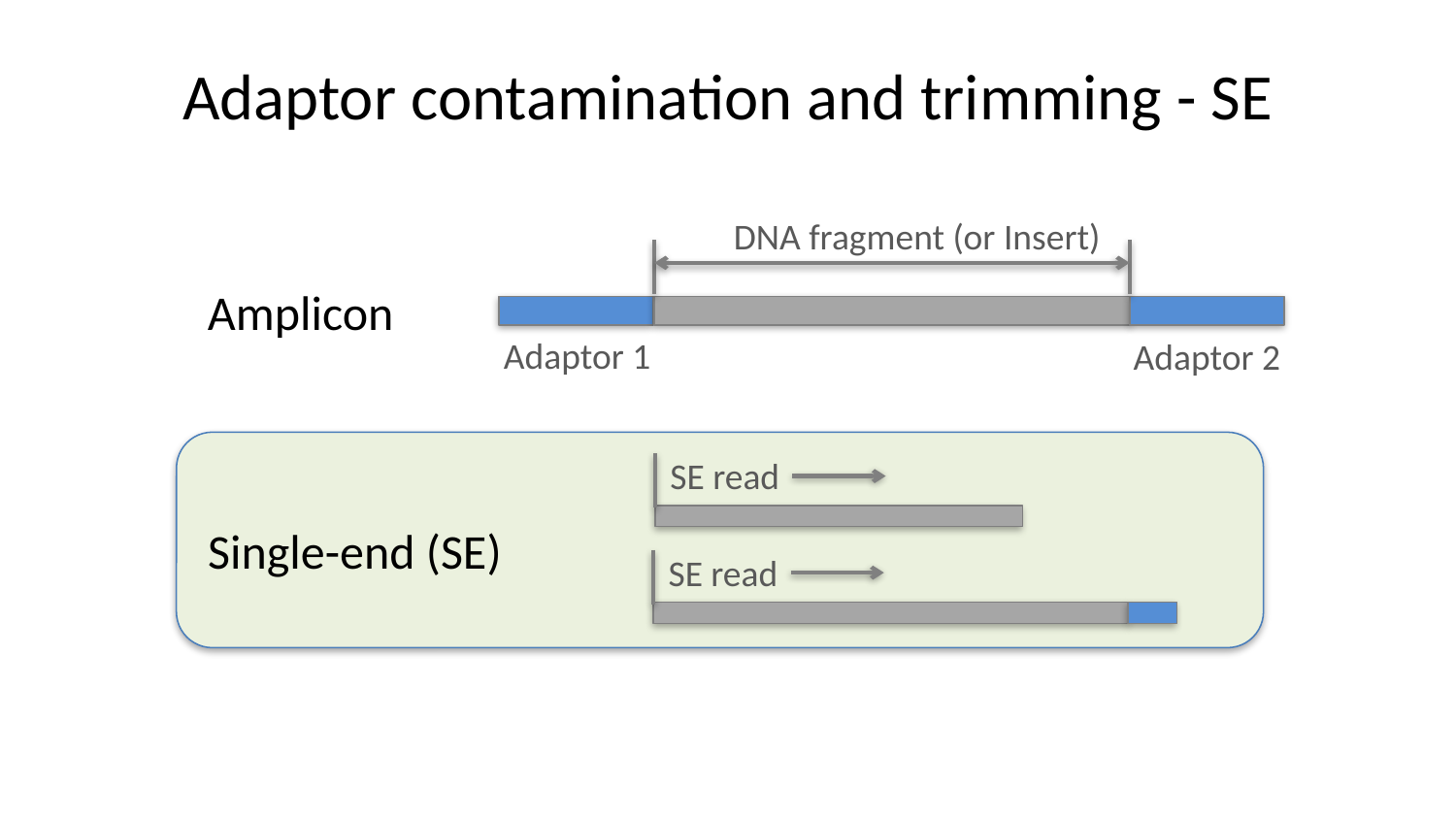

# Adaptor contamination and trimming - SE
DNA fragment (or Insert)
Amplicon

Adaptor 1
Adaptor 2

SE read

Single-end (SE)
SE read